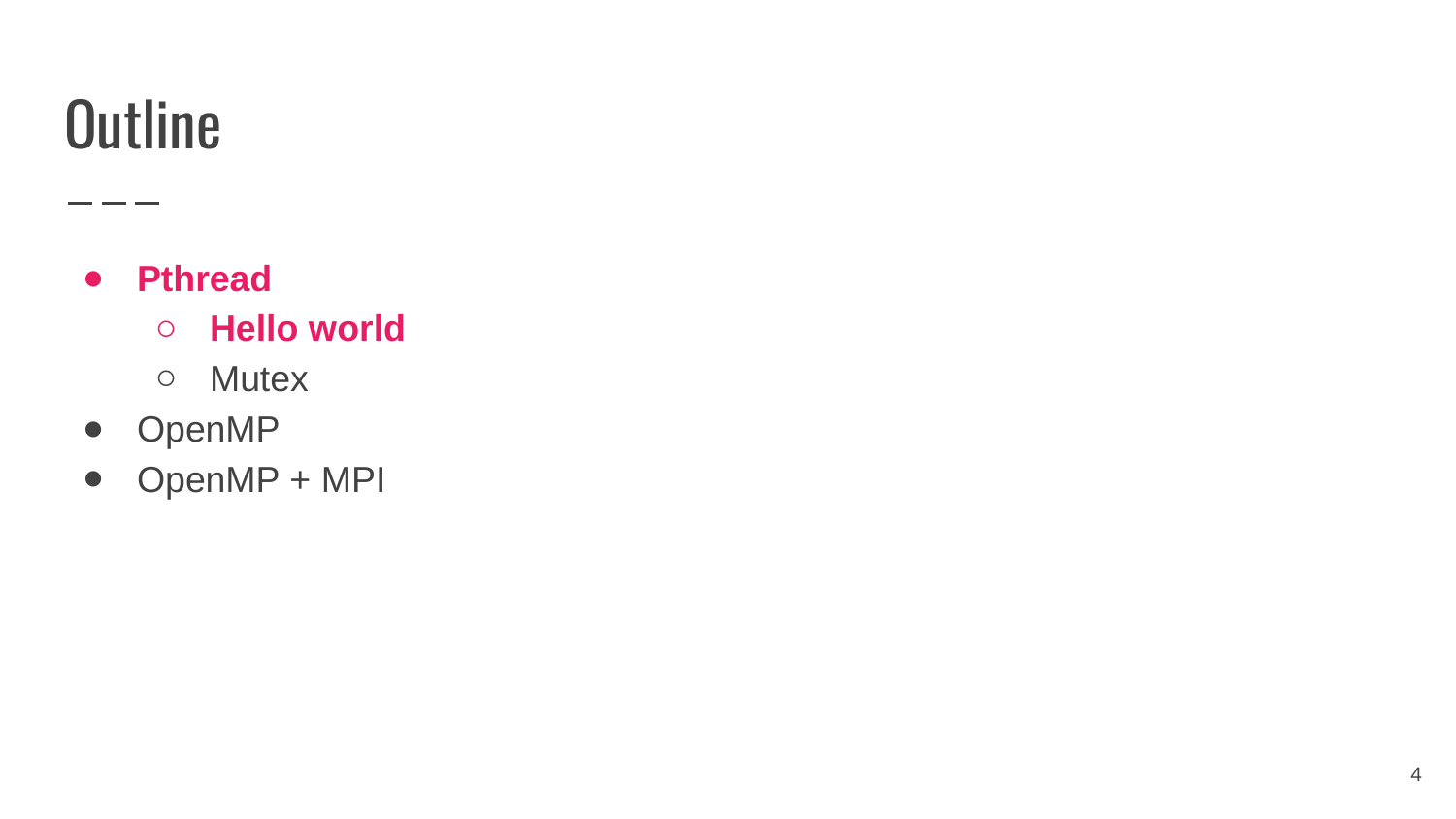

# Outline
Pthread
Hello world
Mutex
OpenMP
OpenMP + MPI
4